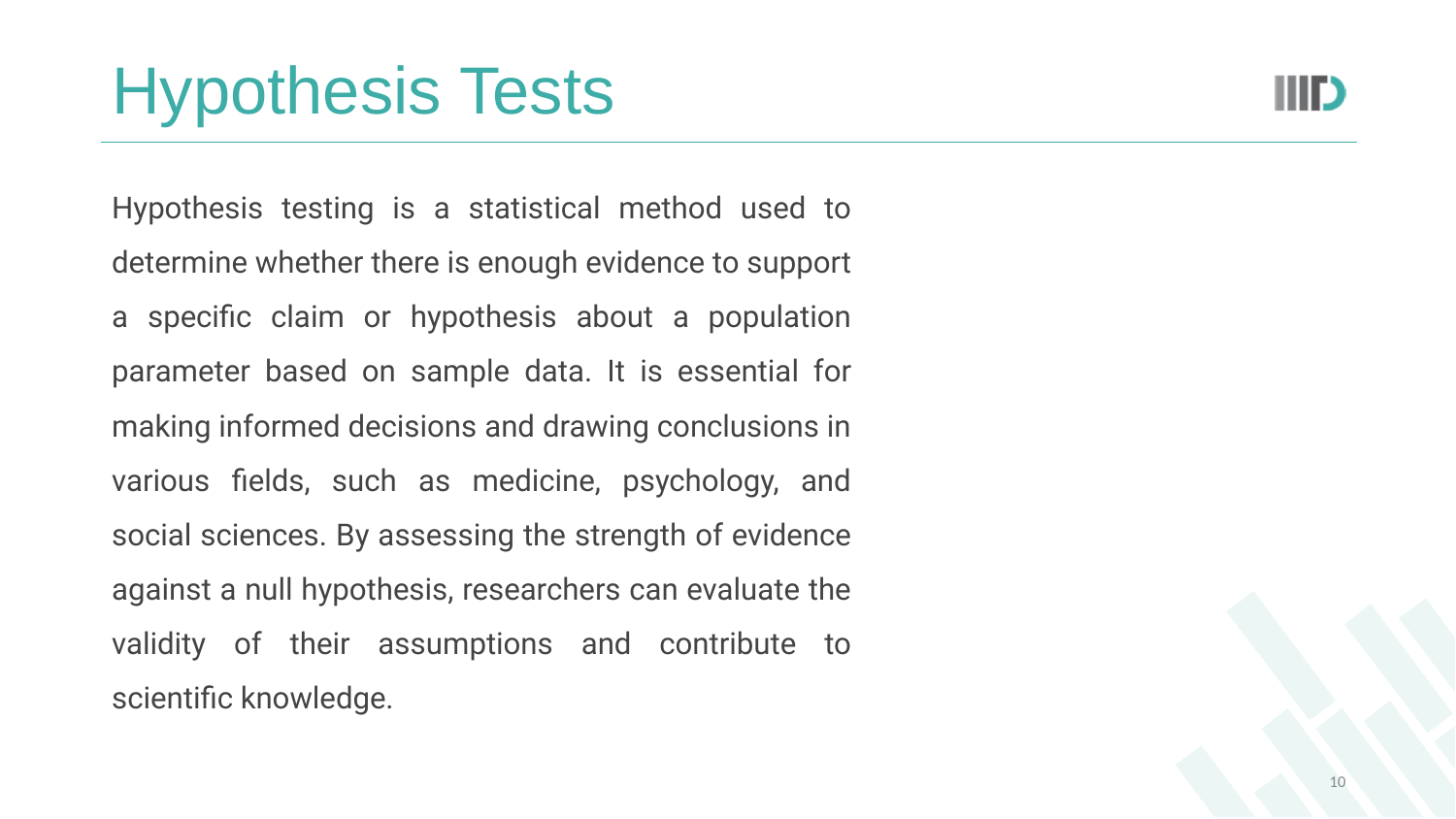

# Hypothesis Tests
Hypothesis testing is a statistical method used to determine whether there is enough evidence to support a specific claim or hypothesis about a population parameter based on sample data. It is essential for making informed decisions and drawing conclusions in various fields, such as medicine, psychology, and social sciences. By assessing the strength of evidence against a null hypothesis, researchers can evaluate the validity of their assumptions and contribute to scientific knowledge.
10